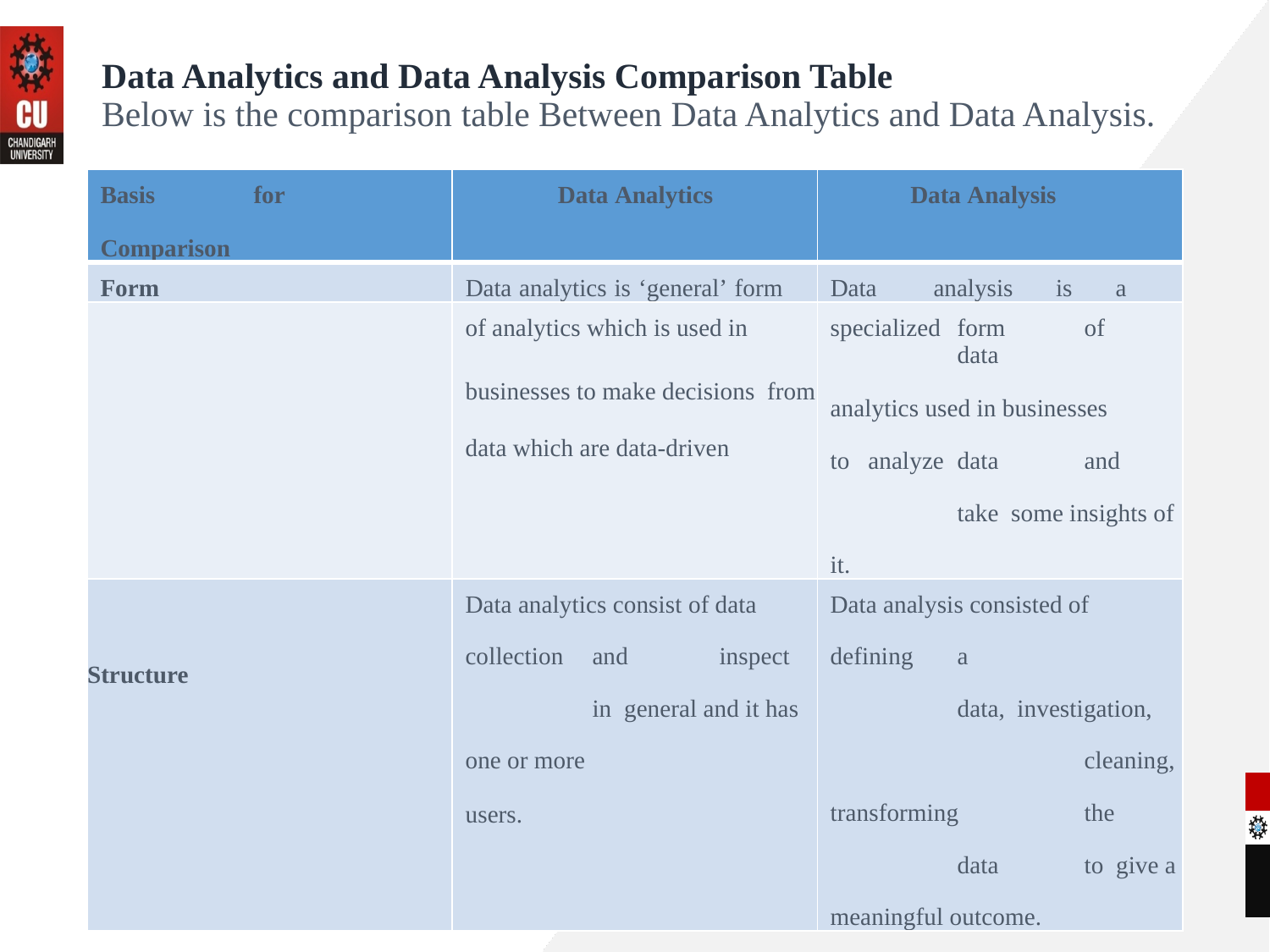

# Data Analytics and Data Analysis Comparison Table Below is the comparison table Between Data Analytics and Data Analysis.
| Basis for Comparison | Data Analytics | Data Analysis |
| --- | --- | --- |
| Form | Data analytics is ‘general’ form | Data analysis is a |
|  | of analytics which is used in businesses to make decisions from data which are data-driven | specialized form of data analytics used in businesses to analyze data and take some insights of it. |
| Structure | Data analytics consist of data collection and inspect in general and it has one or more users. | Data analysis consisted of defining a data, investigation, cleaning, transforming the data to give a meaningful outcome. |
6